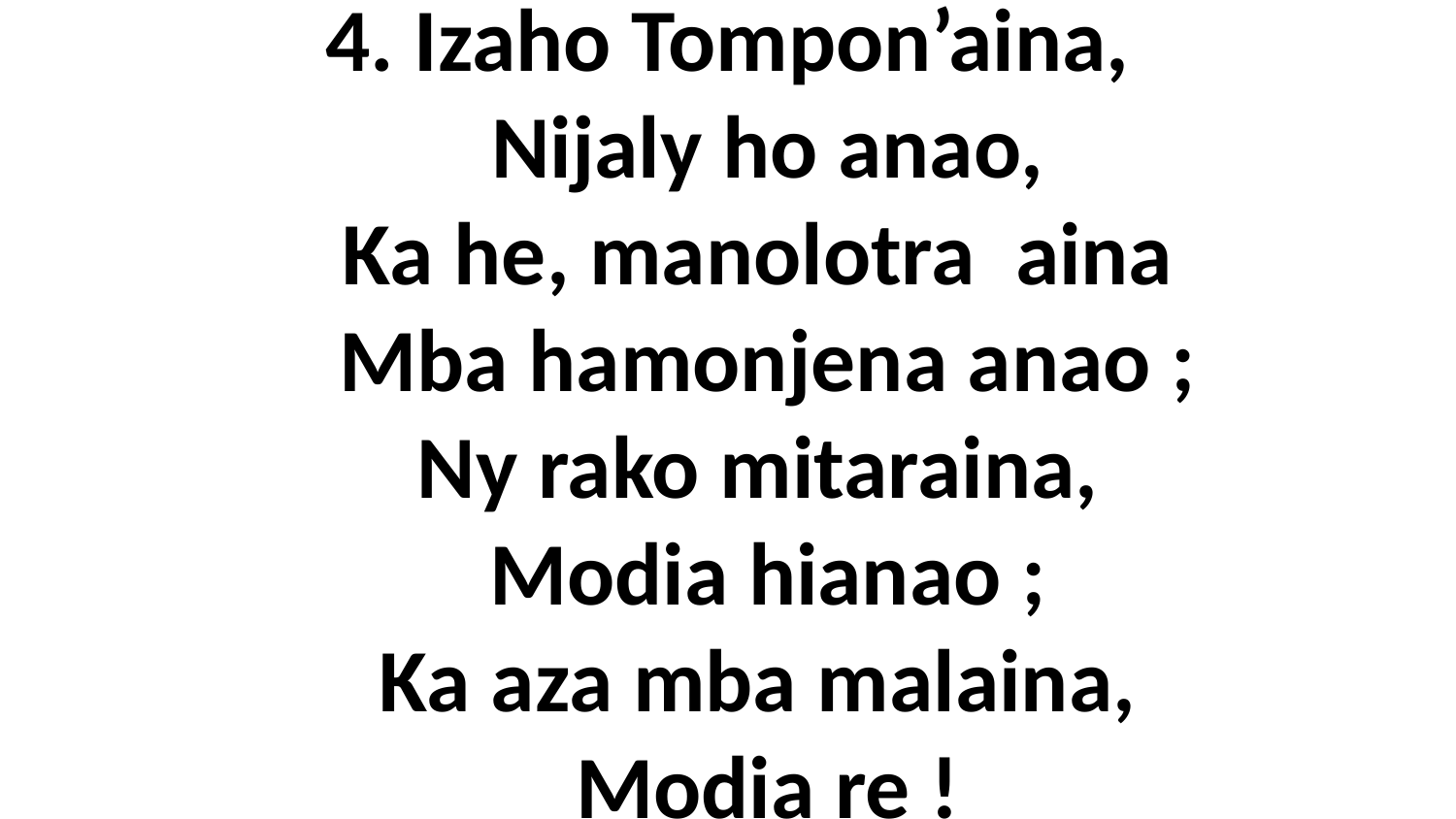

# 4. Izaho Tompon’aina, Nijaly ho anao, Ka he, manolotra  aina Mba hamonjena anao ; Ny rako mitaraina, Modia hianao ; Ka aza mba malaina, Modia re !